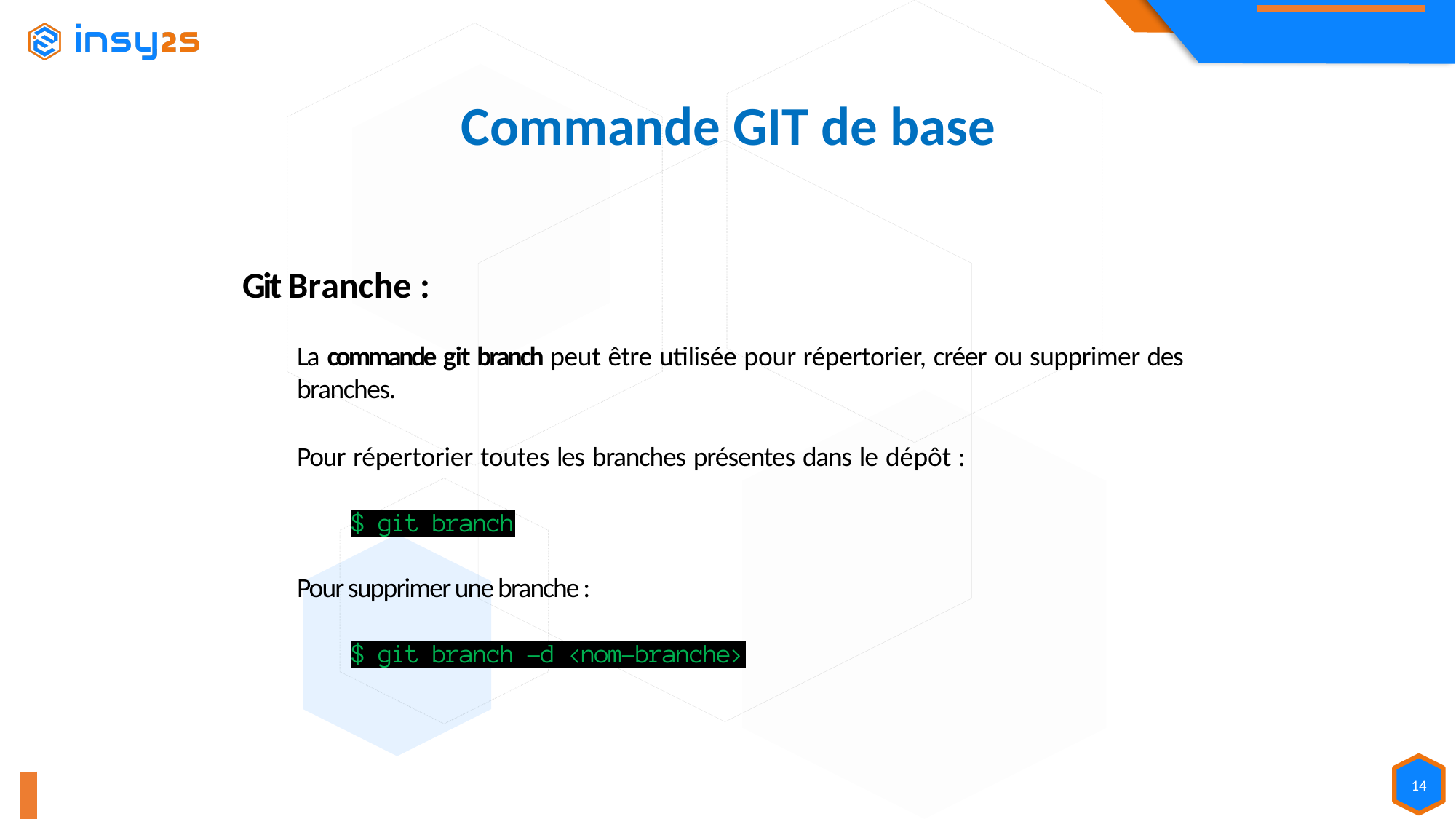

Commande GIT de base
Git Branche :
La commande git branch peut être utilisée pour répertorier, créer ou supprimer des
branches.

Pour répertorier toutes les branches présentes dans le dépôt :

$ git branch

Pour supprimer une branche :

$ git branch -d <nom-branche>
14